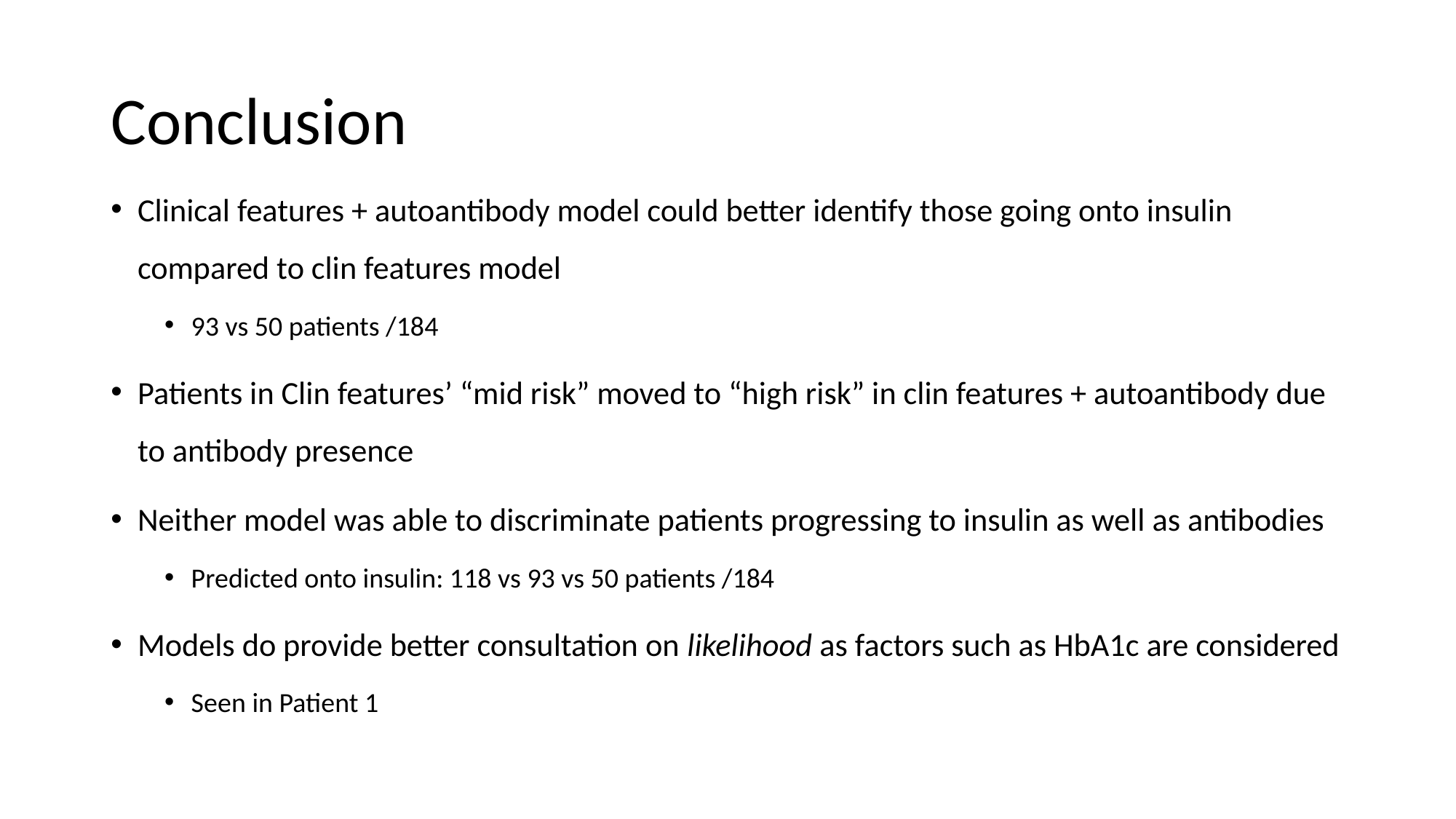

# Conclusion
Clinical features + autoantibody model could better identify those going onto insulin compared to clin features model
93 vs 50 patients /184
Patients in Clin features’ “mid risk” moved to “high risk” in clin features + autoantibody due to antibody presence
Neither model was able to discriminate patients progressing to insulin as well as antibodies
Predicted onto insulin: 118 vs 93 vs 50 patients /184
Models do provide better consultation on likelihood as factors such as HbA1c are considered
Seen in Patient 1